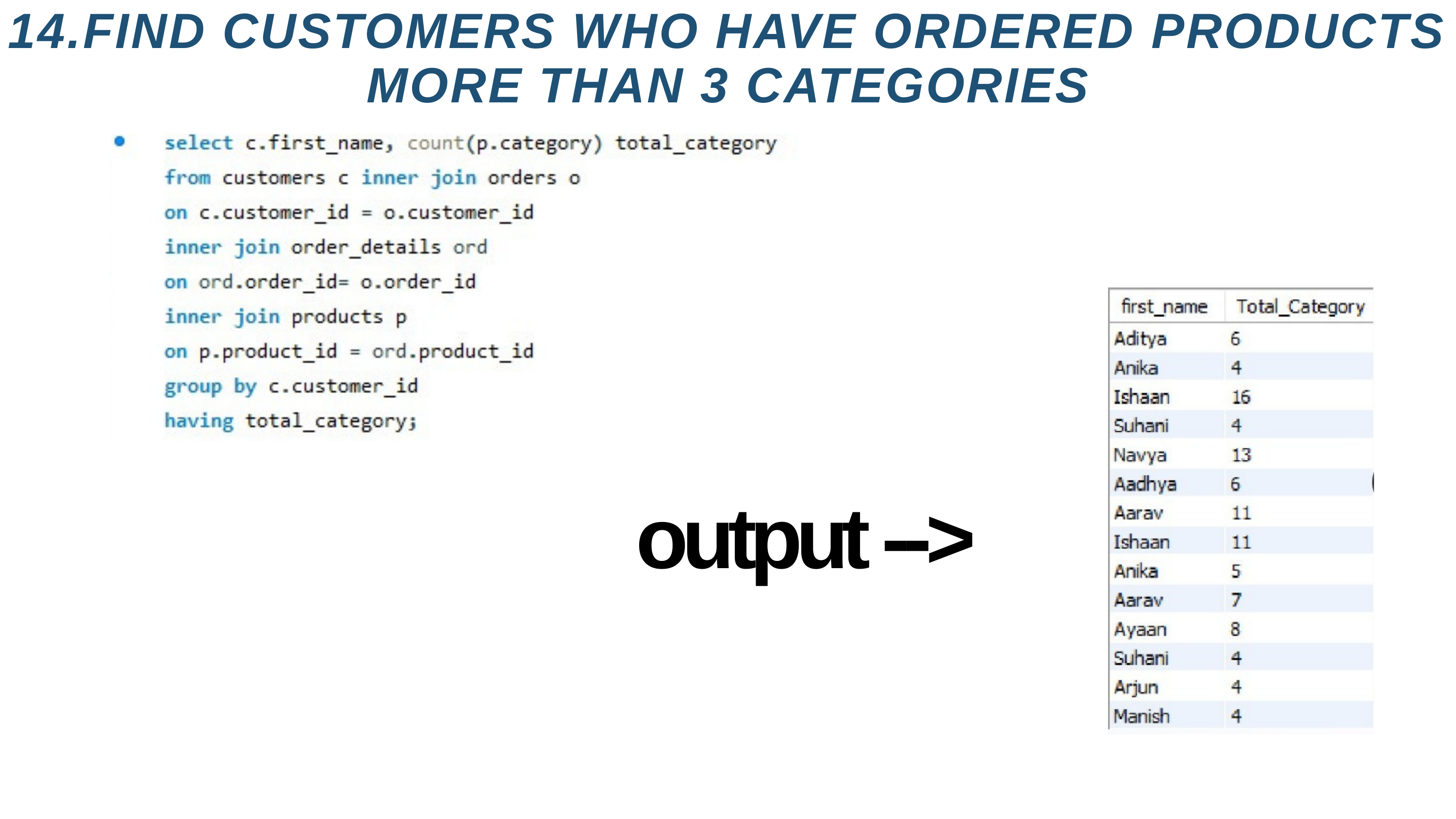

14.FIND CUSTOMERS WHO HAVE ORDERED PRODUCTS MORE THAN 3 CATEGORIES

output -->